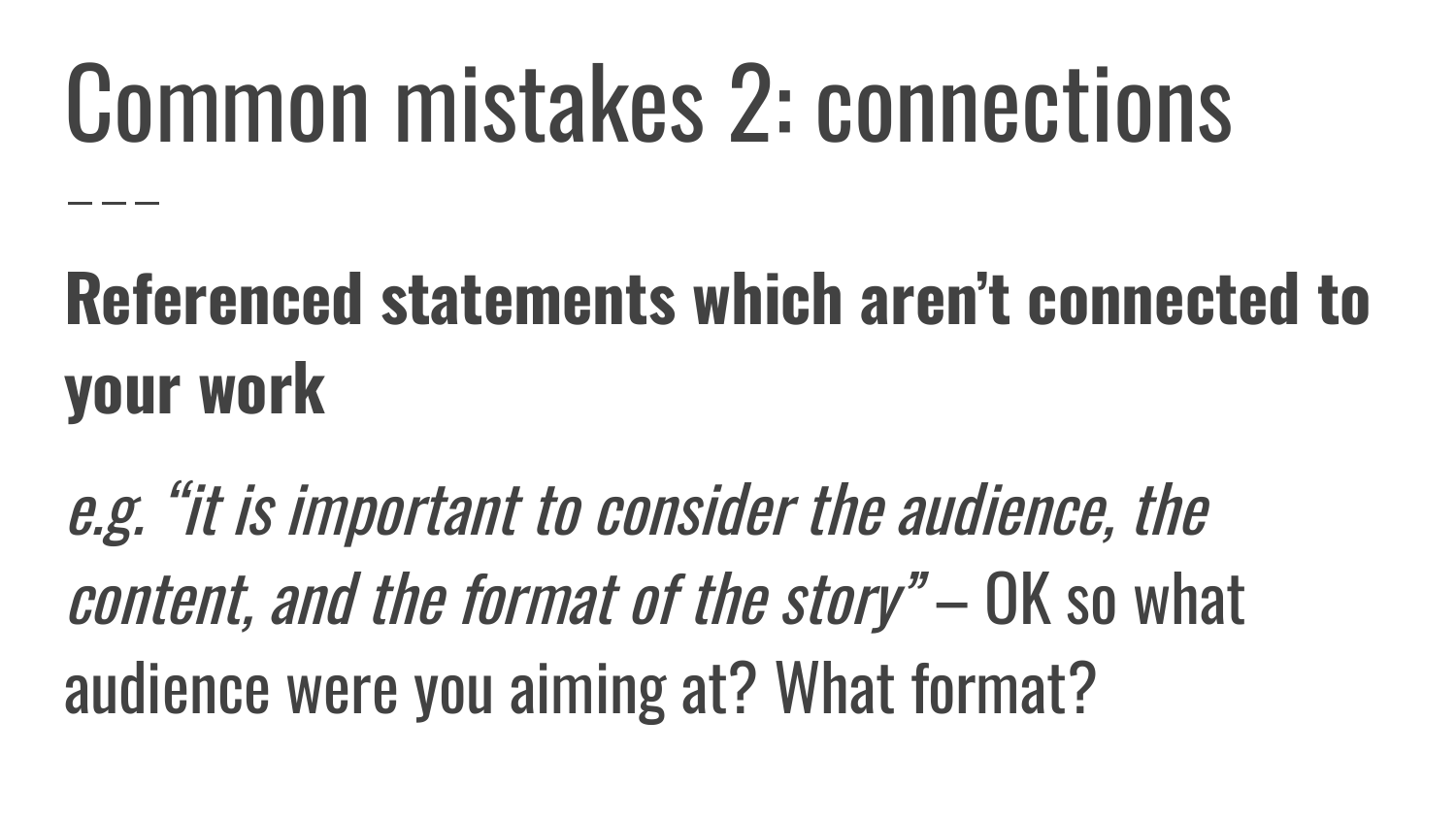

# Common mistakes 2: connections
Referenced statements which aren’t connected to your work
e.g. “it is important to consider the audience, the content, and the format of the story” – OK so what audience were you aiming at? What format?